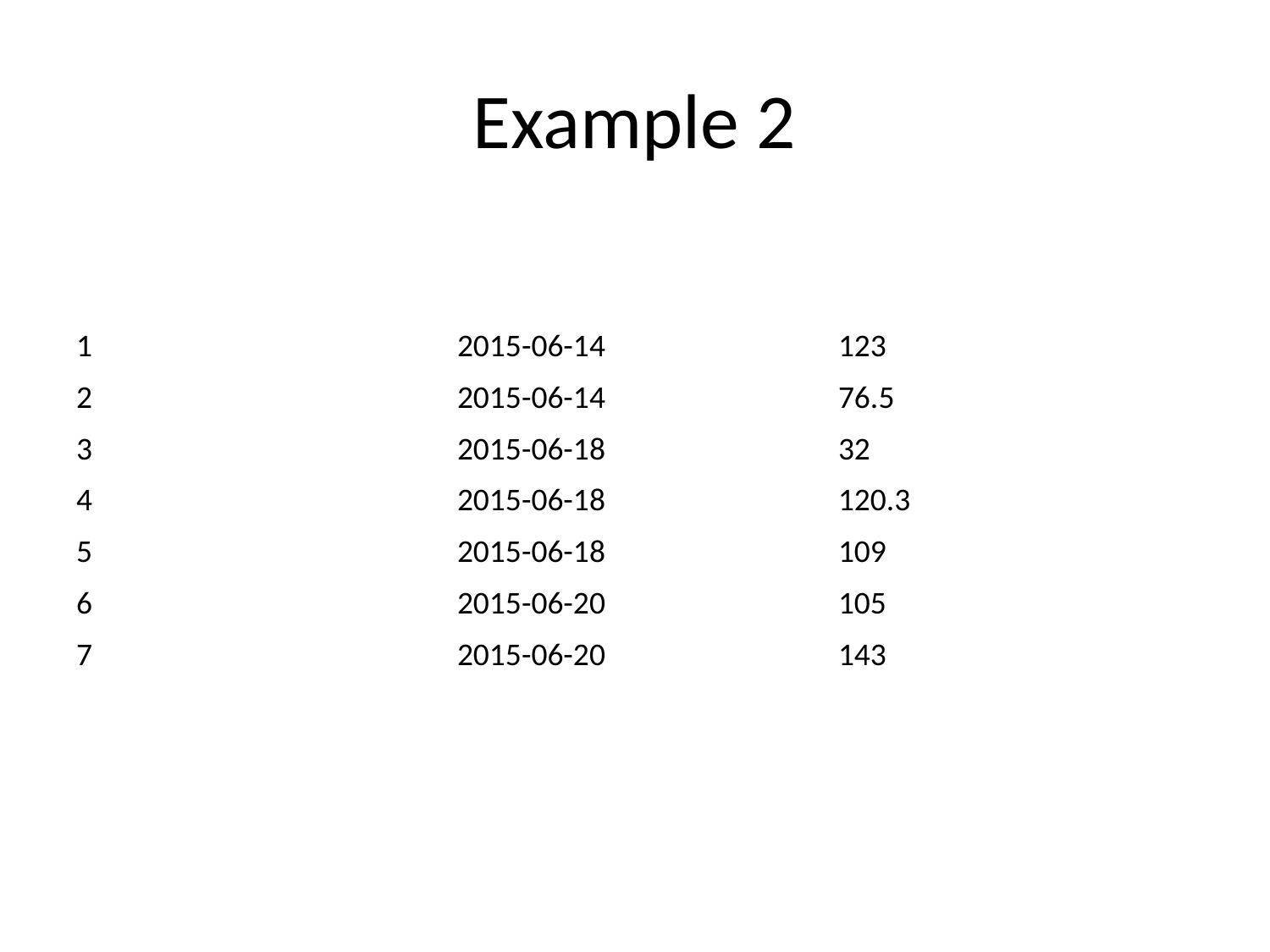

Example 2
| Patient ID | date | value |
| --- | --- | --- |
| 1 | 2015-06-14 | 123 |
| 2 | 2015-06-14 | 76.5 |
| 3 | 2015-06-18 | 32 |
| 4 | 2015-06-18 | 120.3 |
| 5 | 2015-06-18 | 109 |
| 6 | 2015-06-20 | 105 |
| 7 | 2015-06-20 | 143 |